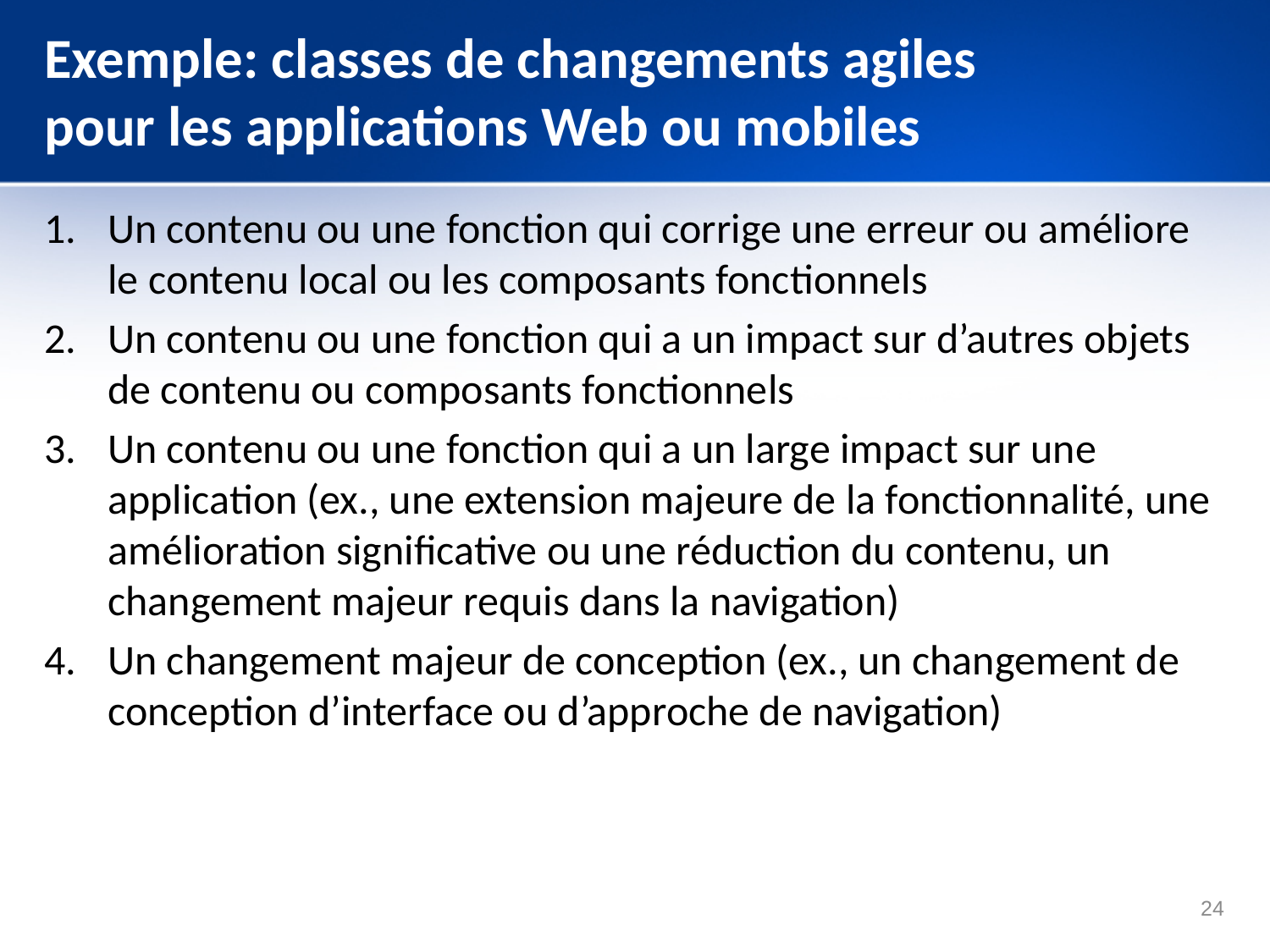

# Exemple: classes de changements agiles pour les applications Web ou mobiles

Un contenu ou une fonction qui corrige une erreur ou améliore le contenu local ou les composants fonctionnels
Un contenu ou une fonction qui a un impact sur d’autres objets de contenu ou composants fonctionnels
Un contenu ou une fonction qui a un large impact sur une application (ex., une extension majeure de la fonctionnalité, une amélioration significative ou une réduction du contenu, un changement majeur requis dans la navigation)
Un changement majeur de conception (ex., un changement de conception d’interface ou d’approche de navigation)

24